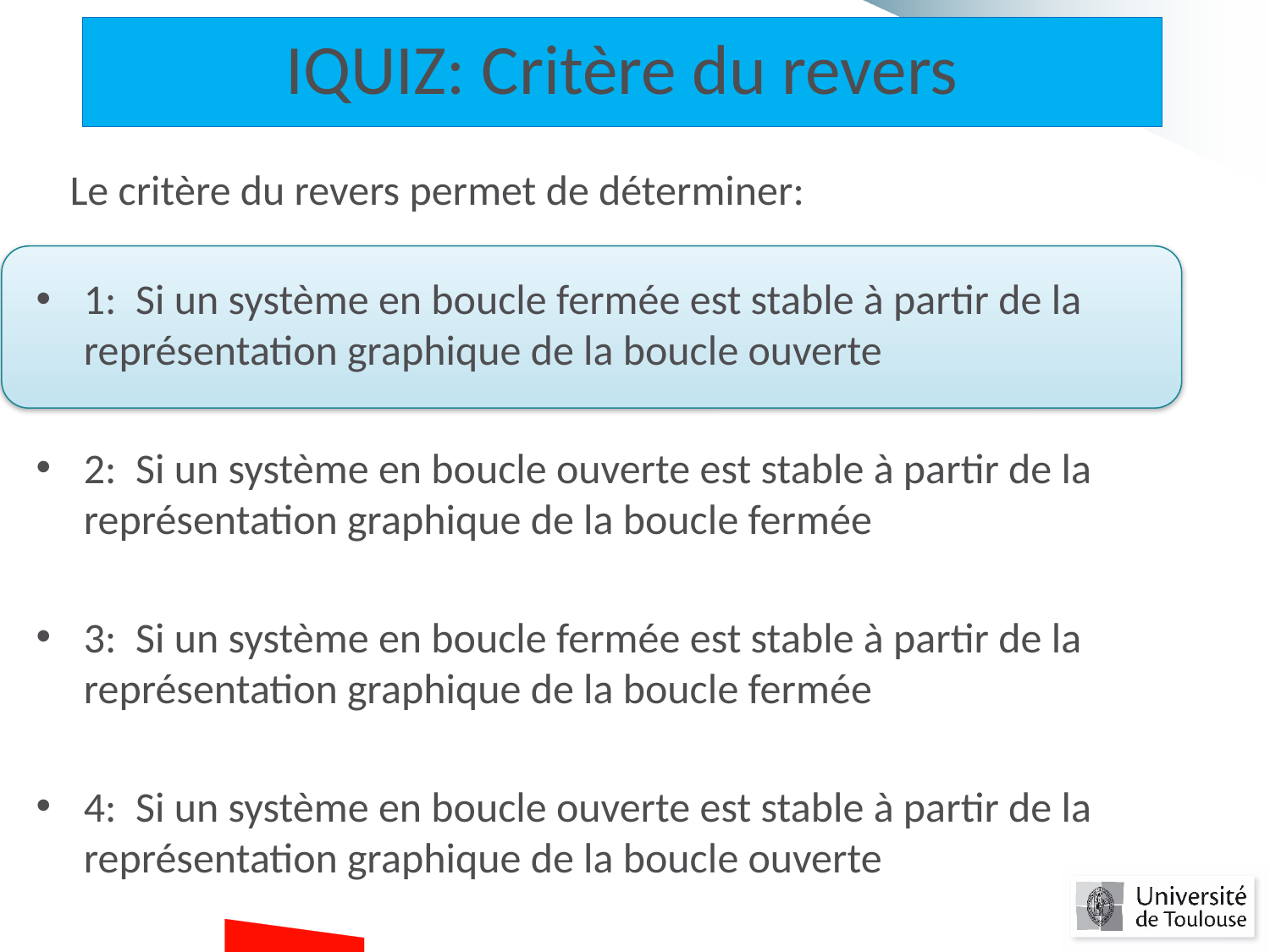

IQUIZ: Critère du revers

Le critère du revers permet de déterminer:

1:  Si un système en boucle fermée est stable à partir de la représentation graphique de la boucle ouverte

2:  Si un système en boucle ouverte est stable à partir de la représentation graphique de la boucle fermée

3:  Si un système en boucle fermée est stable à partir de la représentation graphique de la boucle fermée

4:  Si un système en boucle ouverte est stable à partir de la représentation graphique de la boucle ouverte